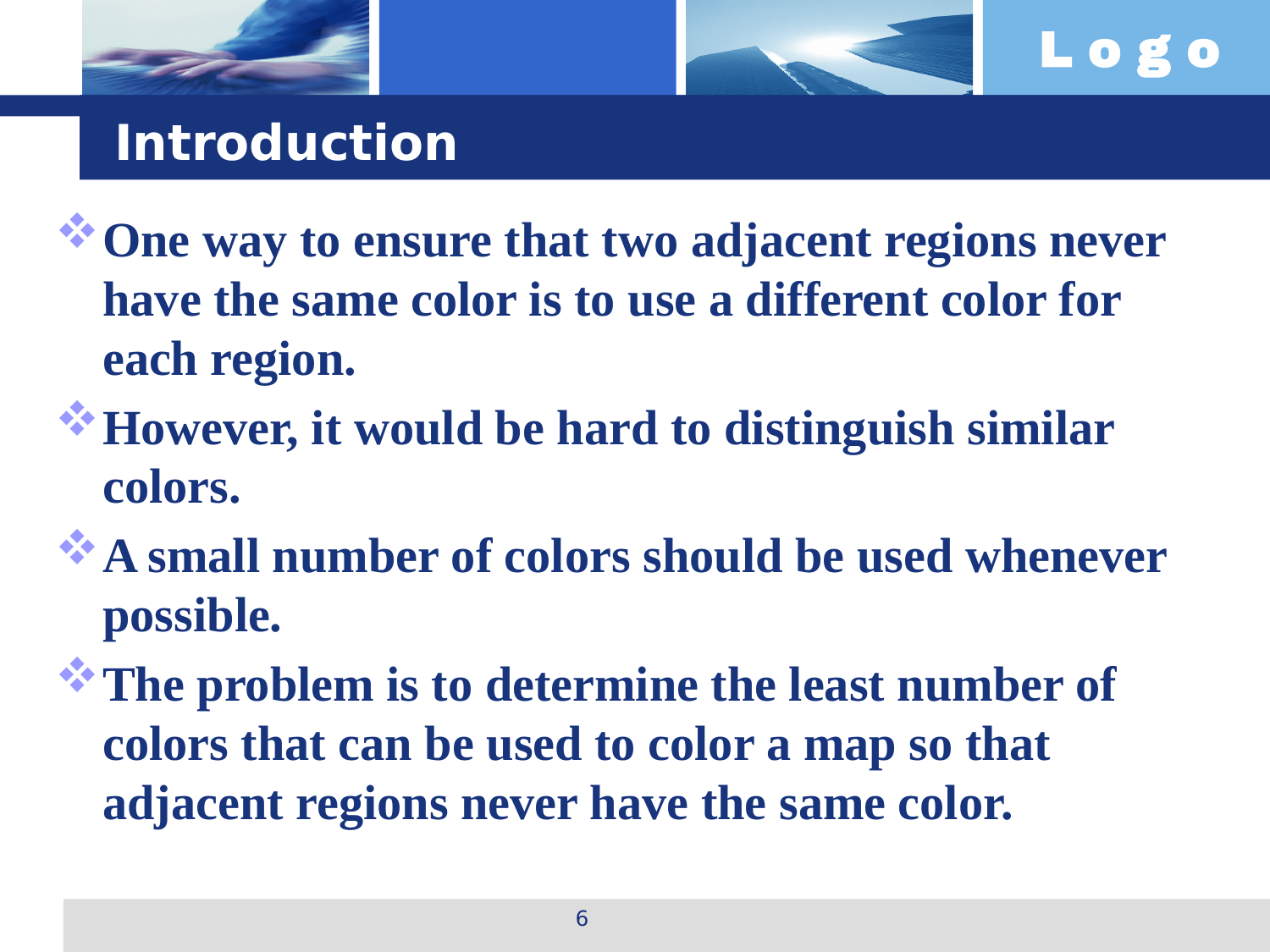

# Introduction
One way to ensure that two adjacent regions never have the same color is to use a different color for each region.
However, it would be hard to distinguish similar colors.
A small number of colors should be used whenever possible.
The problem is to determine the least number of colors that can be used to color a map so that adjacent regions never have the same color.
6